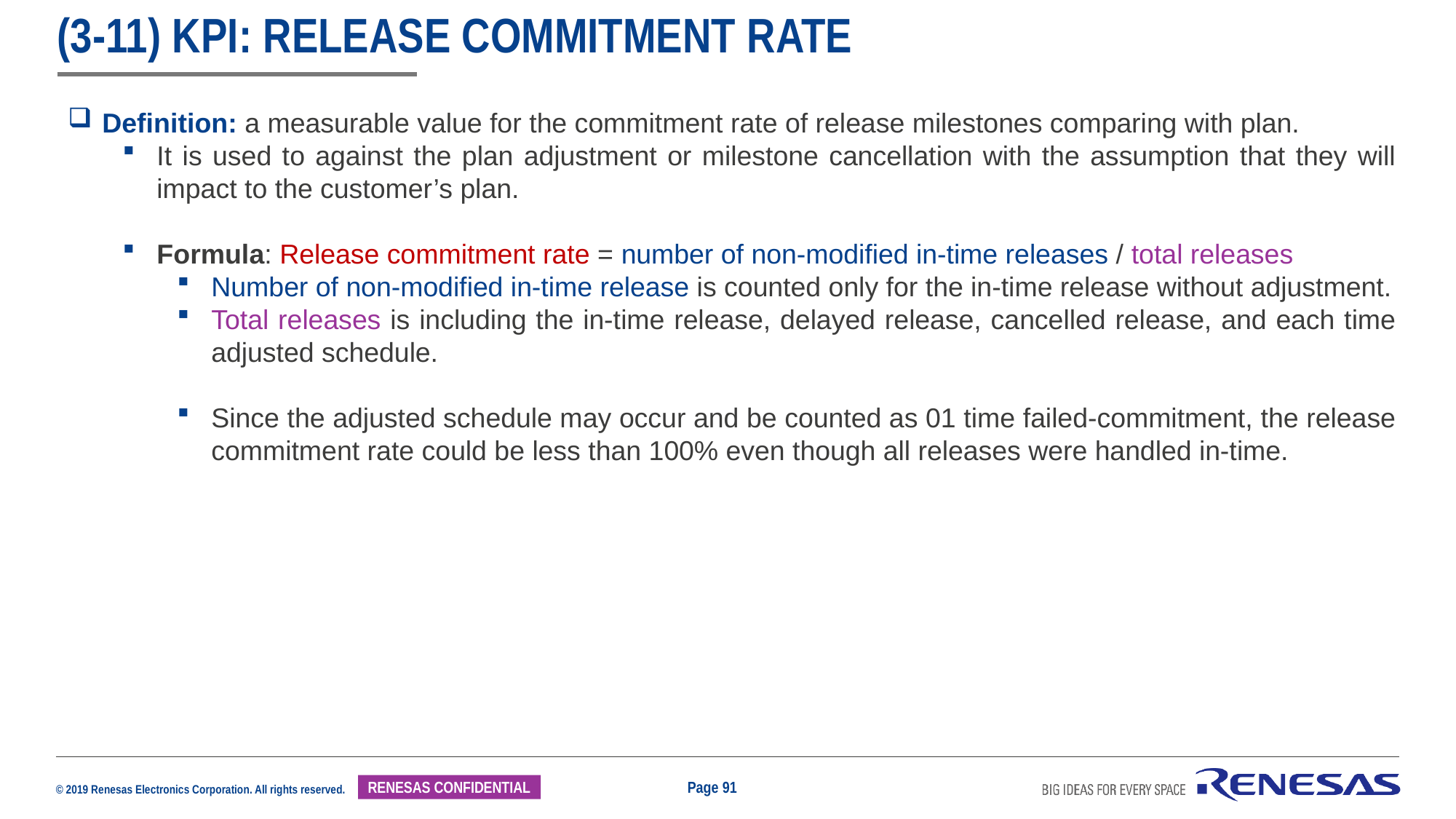

# (3-11) KPI: Release commitment rate
Definition: a measurable value for the commitment rate of release milestones comparing with plan.
It is used to against the plan adjustment or milestone cancellation with the assumption that they will impact to the customer’s plan.

Formula: Release commitment rate = number of non-modified in-time releases / total releases
Number of non-modified in-time release is counted only for the in-time release without adjustment.
Total releases is including the in-time release, delayed release, cancelled release, and each time adjusted schedule.

Since the adjusted schedule may occur and be counted as 01 time failed-commitment, the release commitment rate could be less than 100% even though all releases were handled in-time.

Page 91